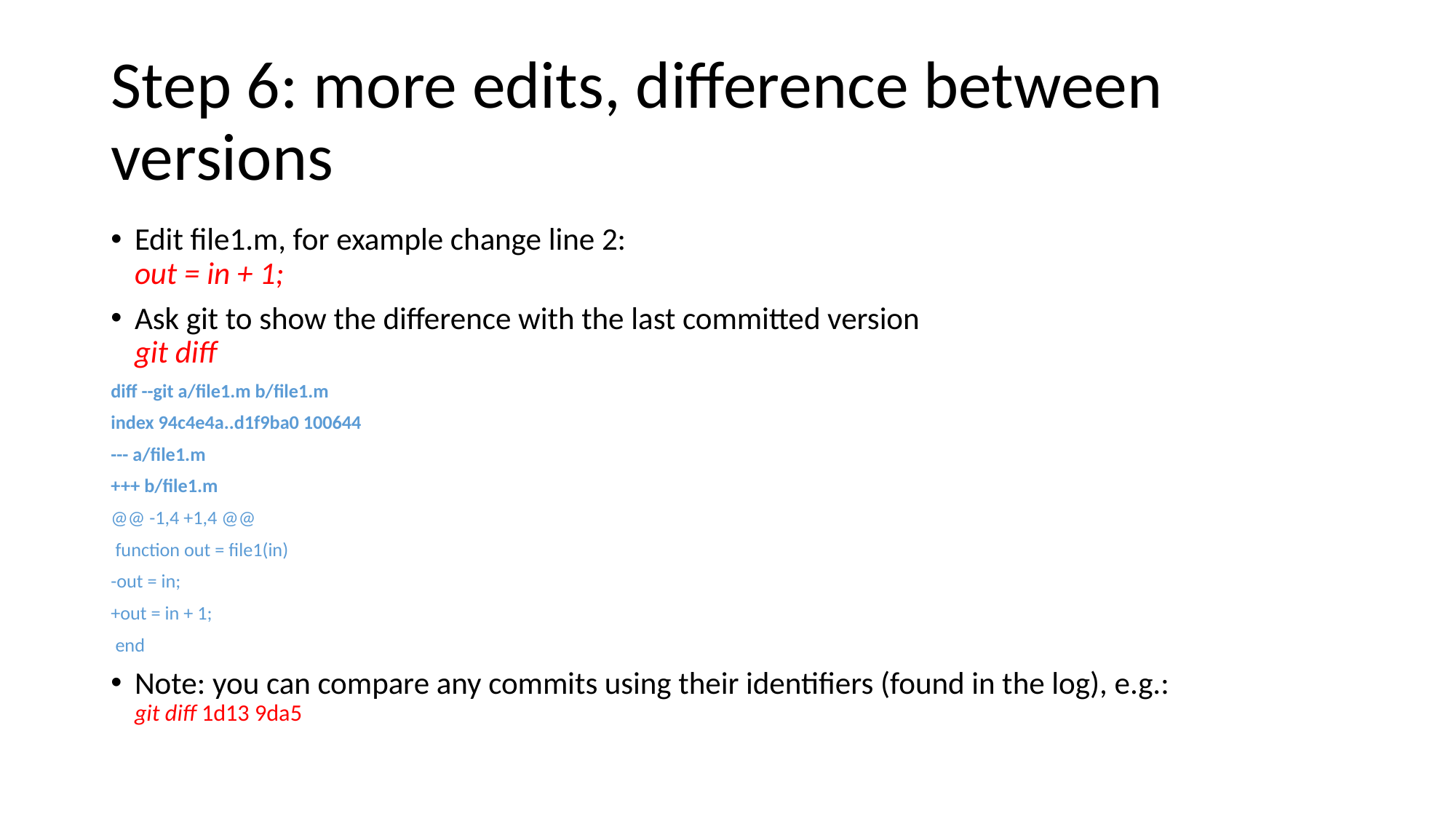

# Step 6: more edits, difference between versions
Edit file1.m, for example change line 2:
out = in + 1;
Ask git to show the difference with the last committed version
git diff
diff --git a/file1.m b/file1.m
index 94c4e4a..d1f9ba0 100644
--- a/file1.m
+++ b/file1.m
@@ -1,4 +1,4 @@
 function out = file1(in)
-out = in;
+out = in + 1;
 end
Note: you can compare any commits using their identifiers (found in the log), e.g.:
git diff 1d13 9da5